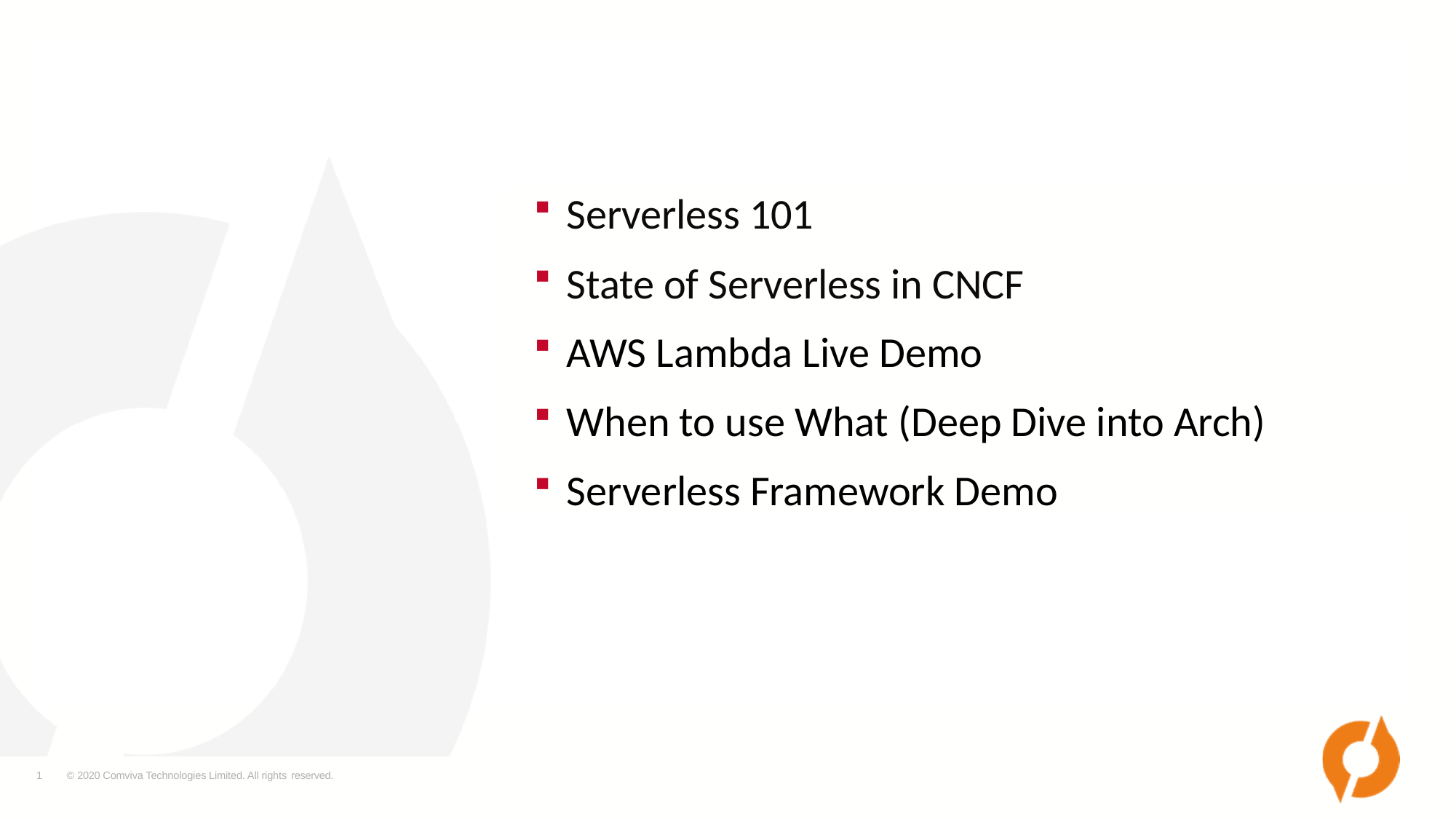

Serverless 101
State of Serverless in CNCF
AWS Lambda Live Demo
When to use What (Deep Dive into Arch)
Serverless Framework Demo

1
© 2020 Comviva Technologies Limited. All rights reserved.